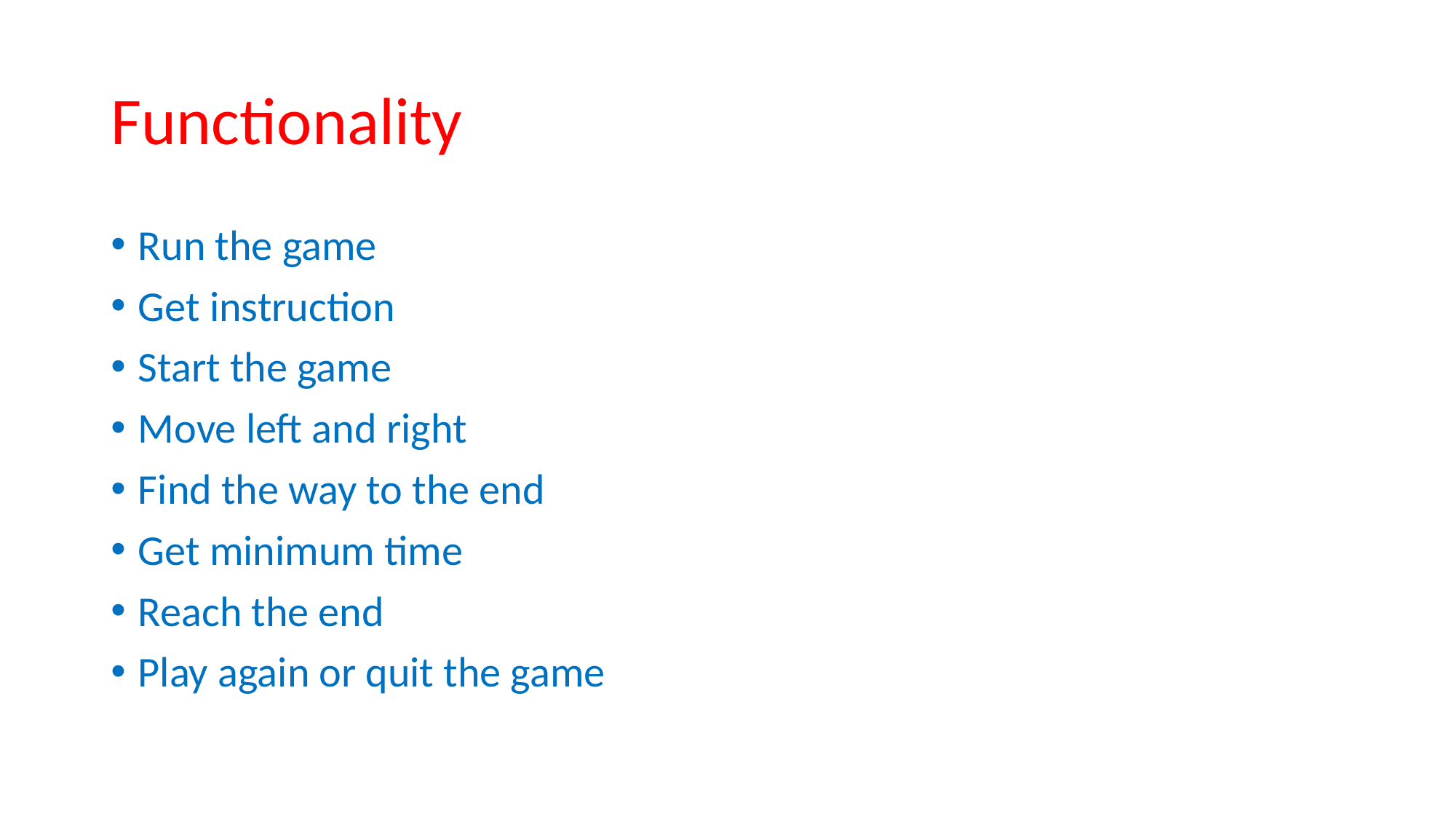

# Functionality
Run the game
Get instruction
Start the game
Move left and right
Find the way to the end
Get minimum time
Reach the end
Play again or quit the game